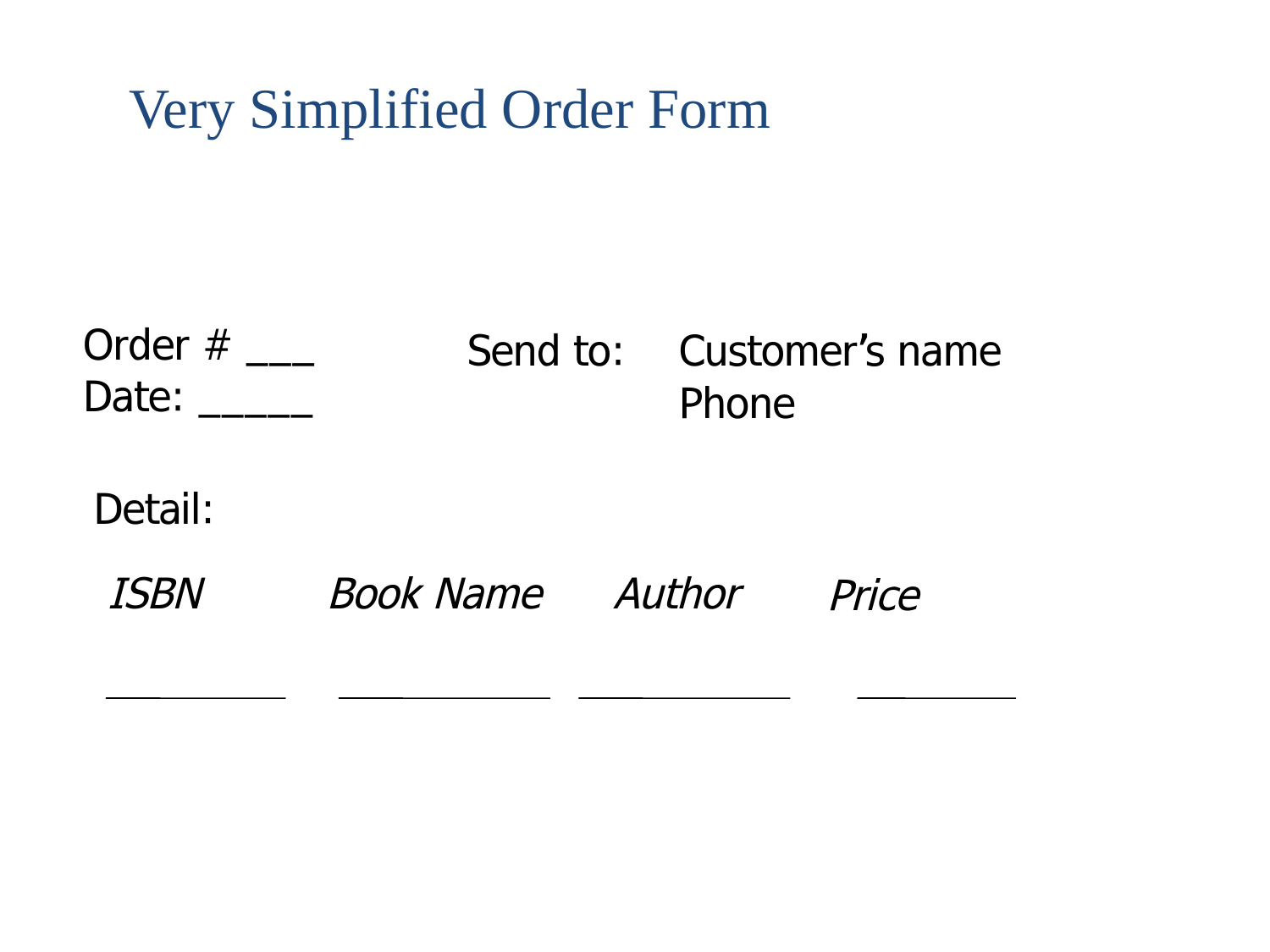

Very Simplified Order Form
Order # ___
Send to:
Customer’s name
Date: _____
Phone
Detail:
ISBN
Book Name
Author
Price